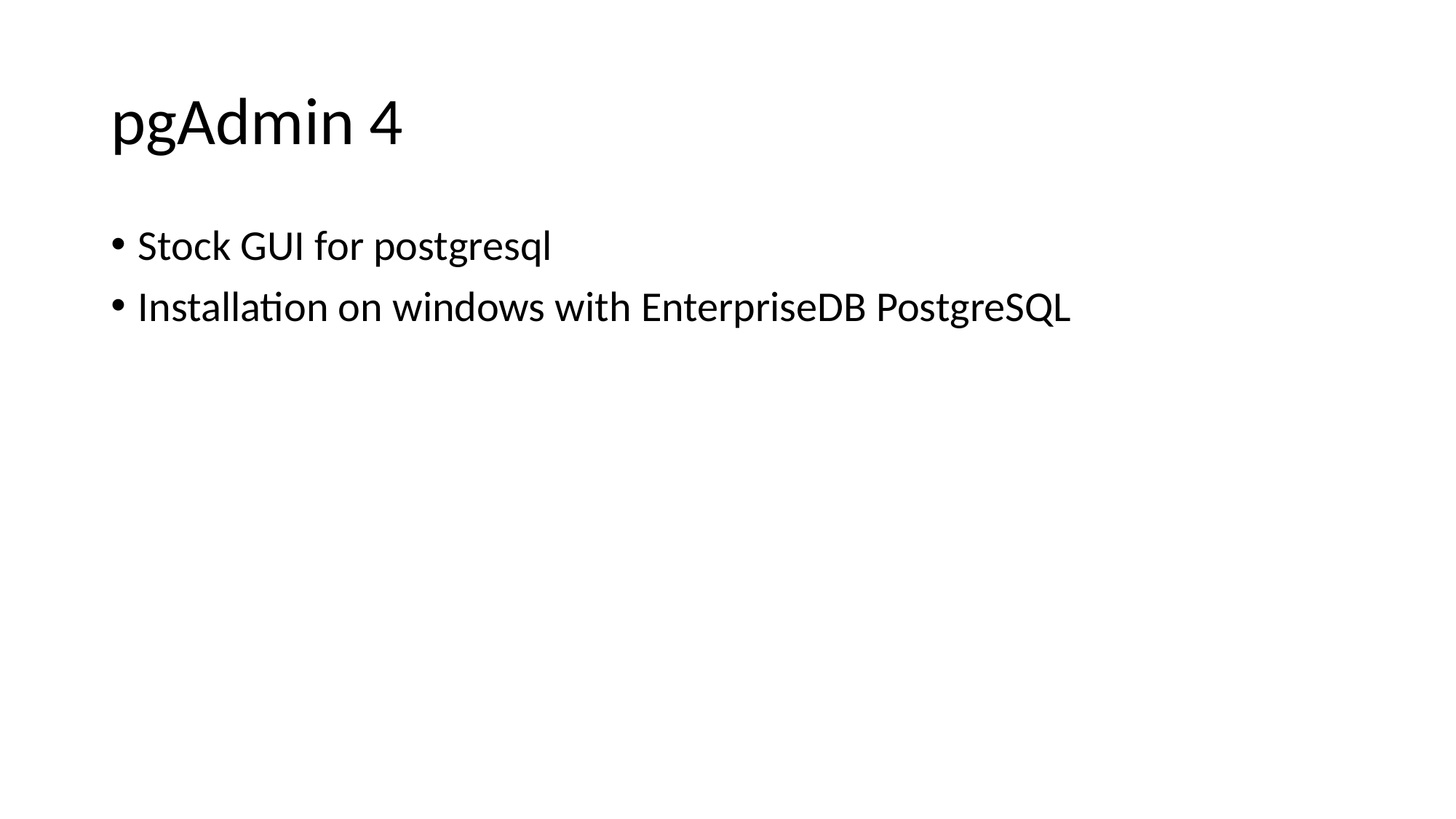

# pgAdmin 4
Stock GUI for postgresql
Installation on windows with EnterpriseDB PostgreSQL